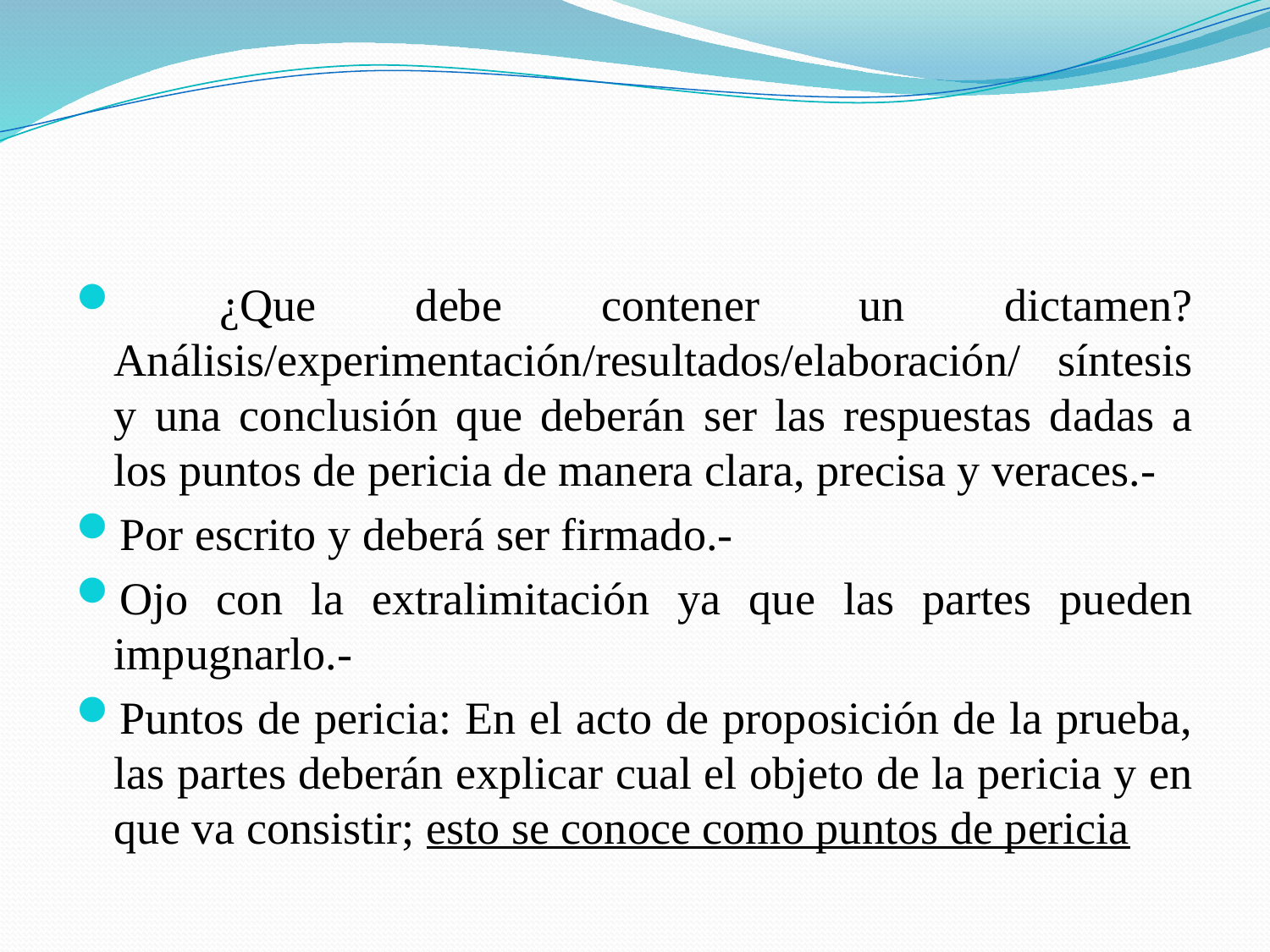

#
 ¿Que debe contener un dictamen? Análisis/experimentación/resultados/elaboración/ síntesis y una conclusión que deberán ser las respuestas dadas a los puntos de pericia de manera clara, precisa y veraces.-
Por escrito y deberá ser firmado.-
Ojo con la extralimitación ya que las partes pueden impugnarlo.-
Puntos de pericia: En el acto de proposición de la prueba, las partes deberán explicar cual el objeto de la pericia y en que va consistir; esto se conoce como puntos de pericia